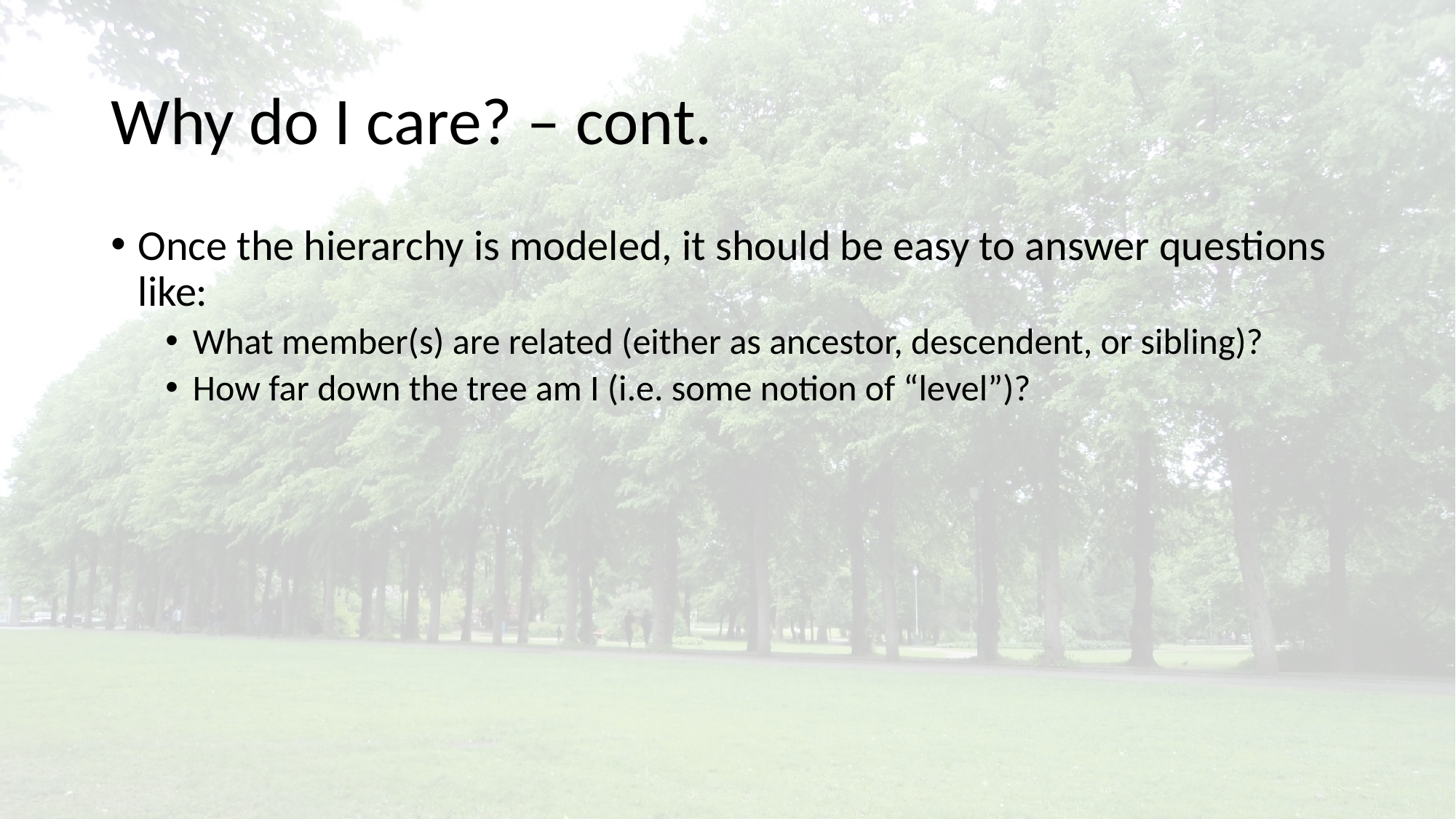

# Why do I care? – cont.
Once the hierarchy is modeled, it should be easy to answer questions like:
What member(s) are related (either as ancestor, descendent, or sibling)?
How far down the tree am I (i.e. some notion of “level”)?